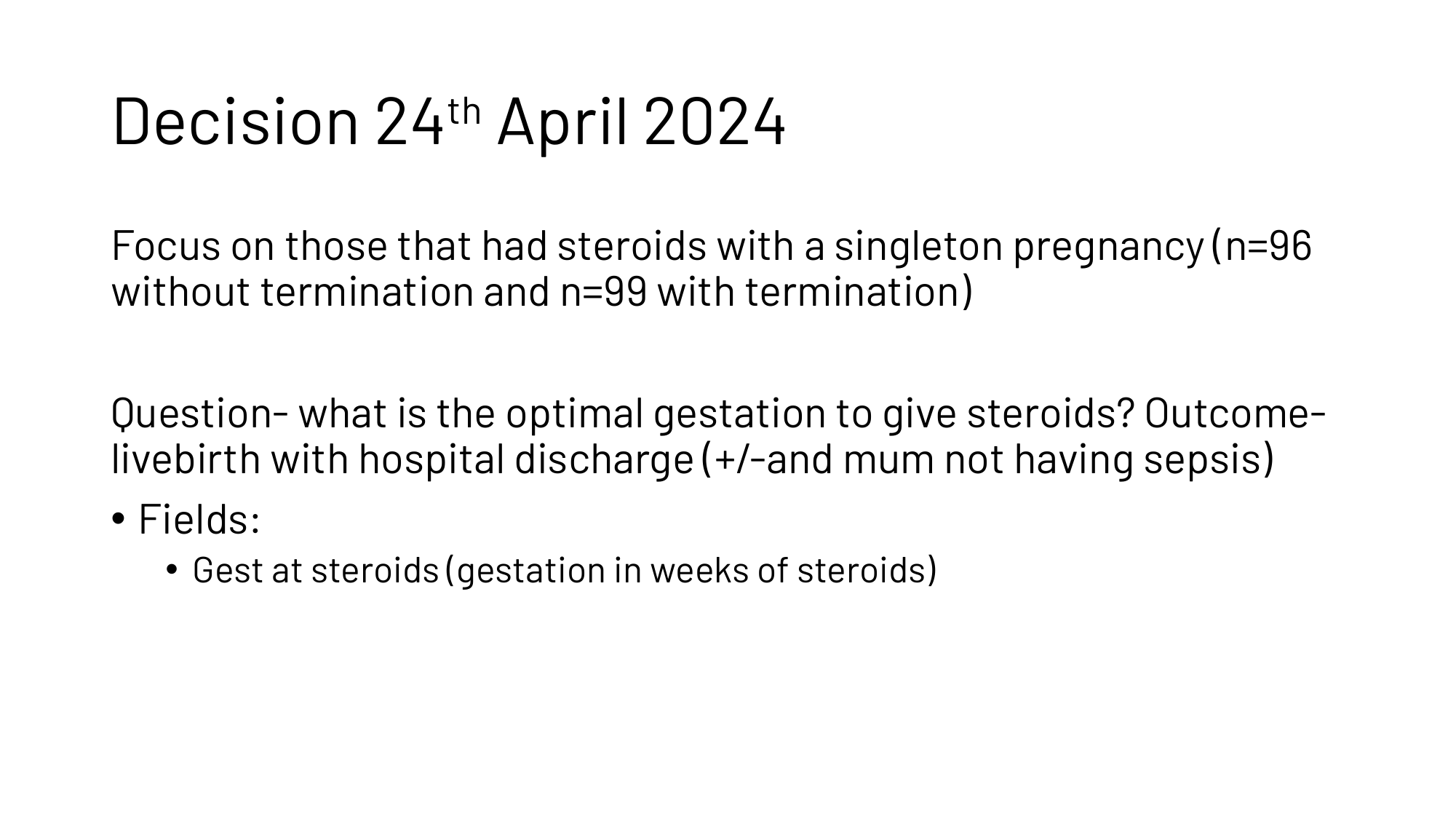

# Decision 24th April 2024
Focus on those that had steroids with a singleton pregnancy (n=96 without termination and n=99 with termination)

Question- what is the optimal gestation to give steroids? Outcome- livebirth with hospital discharge (+/-and mum not having sepsis)
Fields:
Gest at steroids (gestation in weeks of steroids)